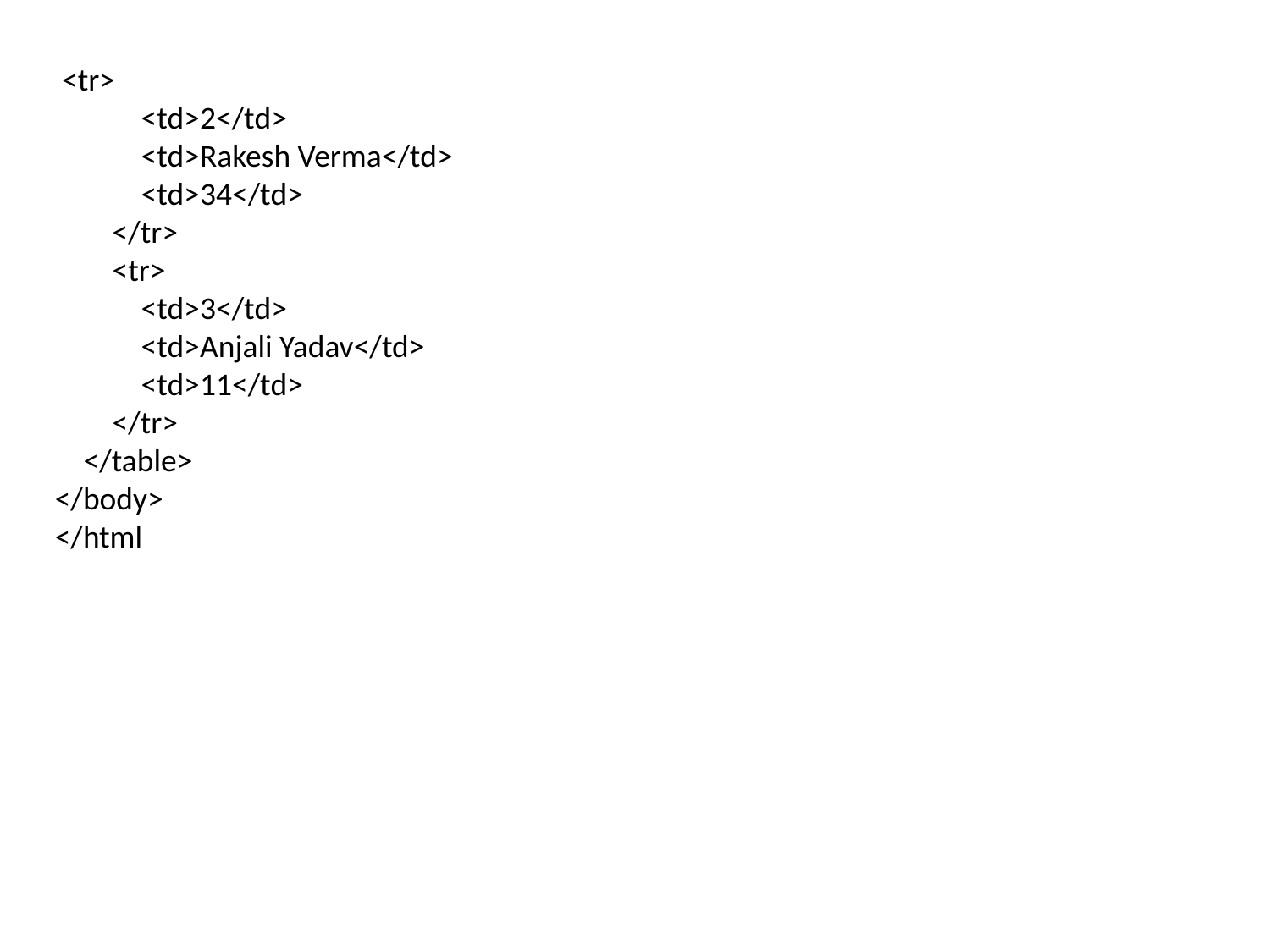

<tr>
            <td>2</td>
            <td>Rakesh Verma</td>
            <td>34</td>
        </tr>
        <tr>
            <td>3</td>
            <td>Anjali Yadav</td>
            <td>11</td>
        </tr>
    </table>
</body>
</html